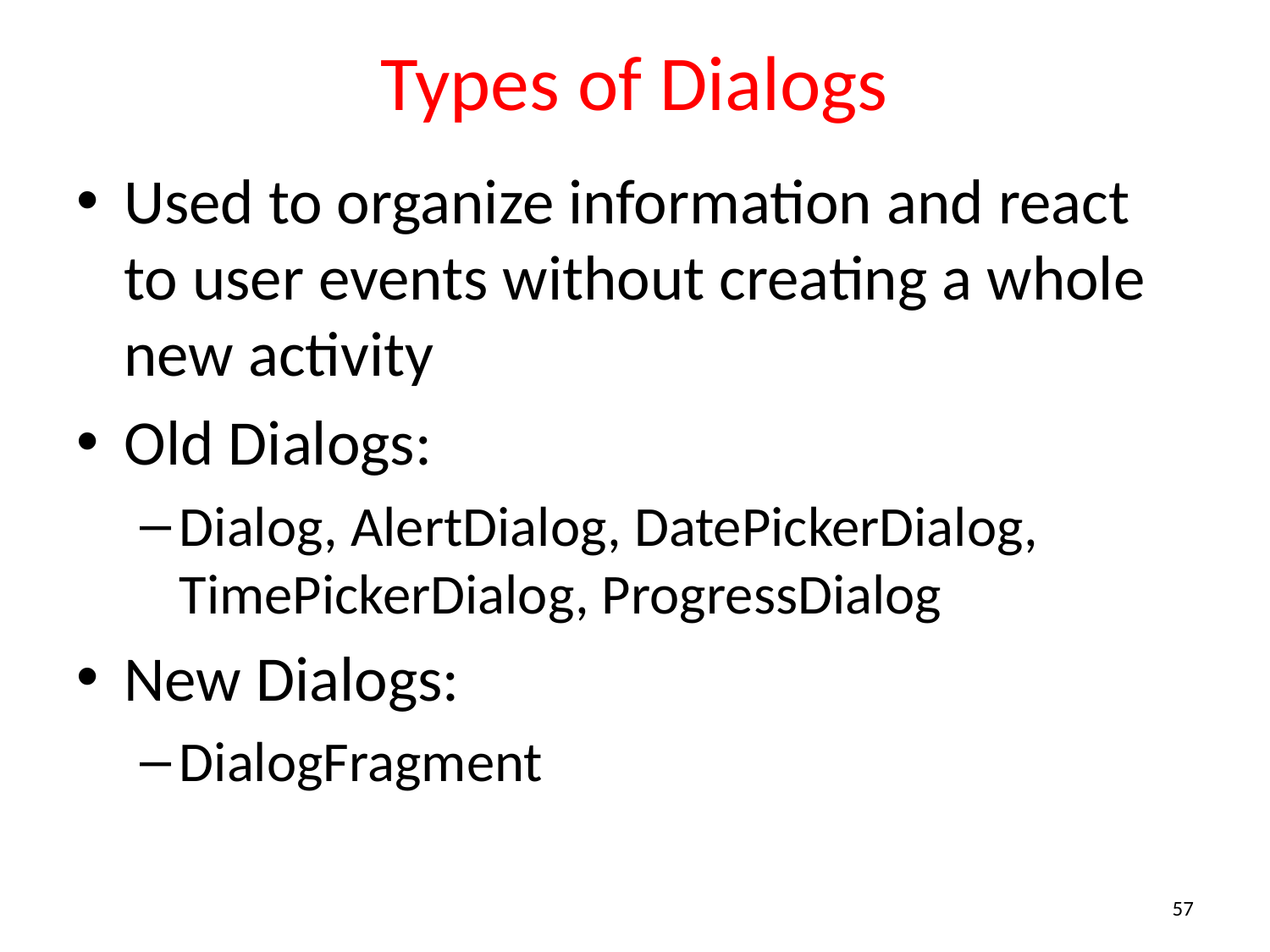

# Types of Dialogs
Used to organize information and react to user events without creating a whole new activity
Old Dialogs:
Dialog, AlertDialog, DatePickerDialog, TimePickerDialog, ProgressDialog
New Dialogs:
DialogFragment
57